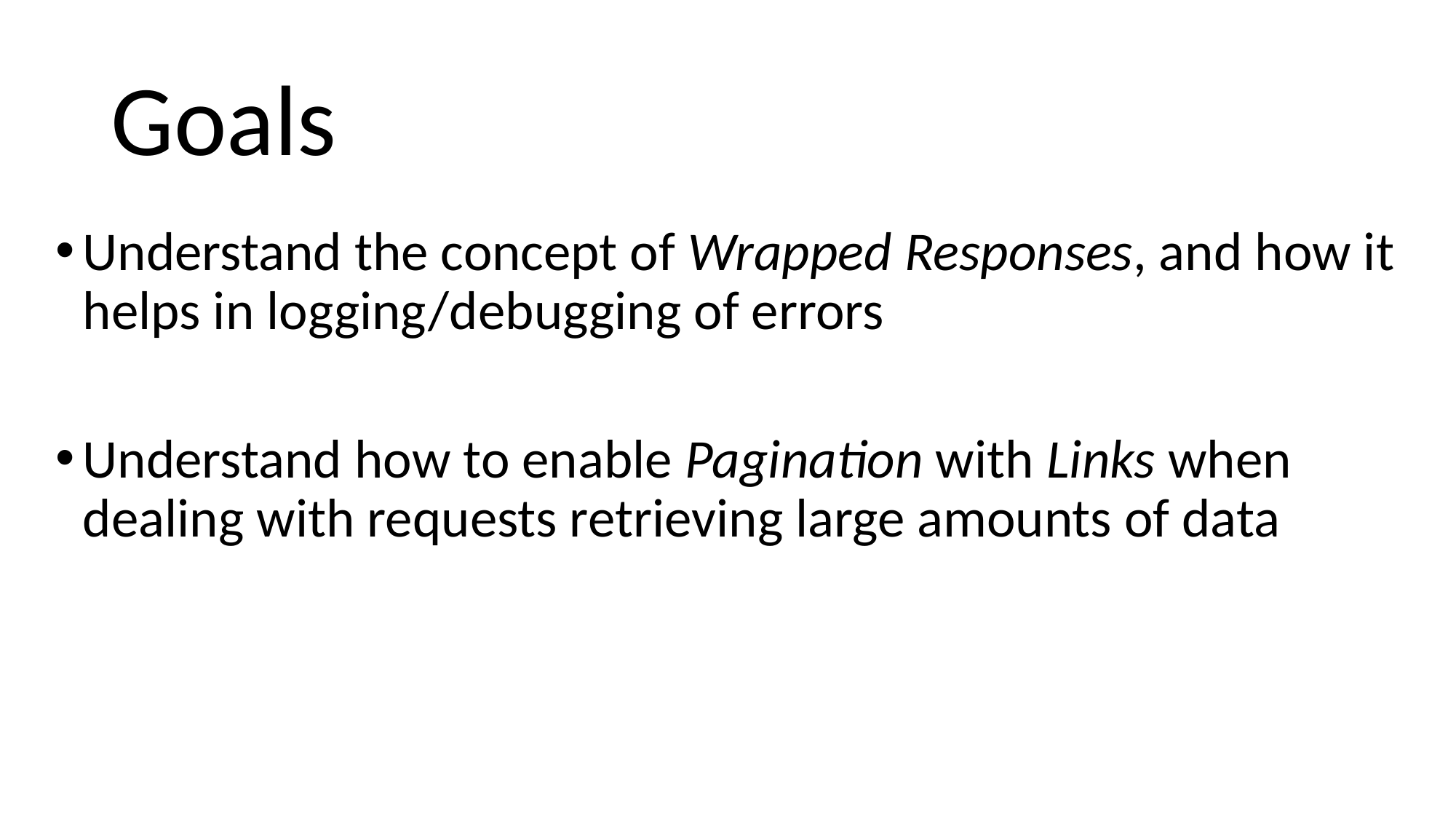

# Goals

Understand the concept of Wrapped Responses, and how it helps in logging/debugging of errors

Understand how to enable Pagination with Links when dealing with requests retrieving large amounts of data